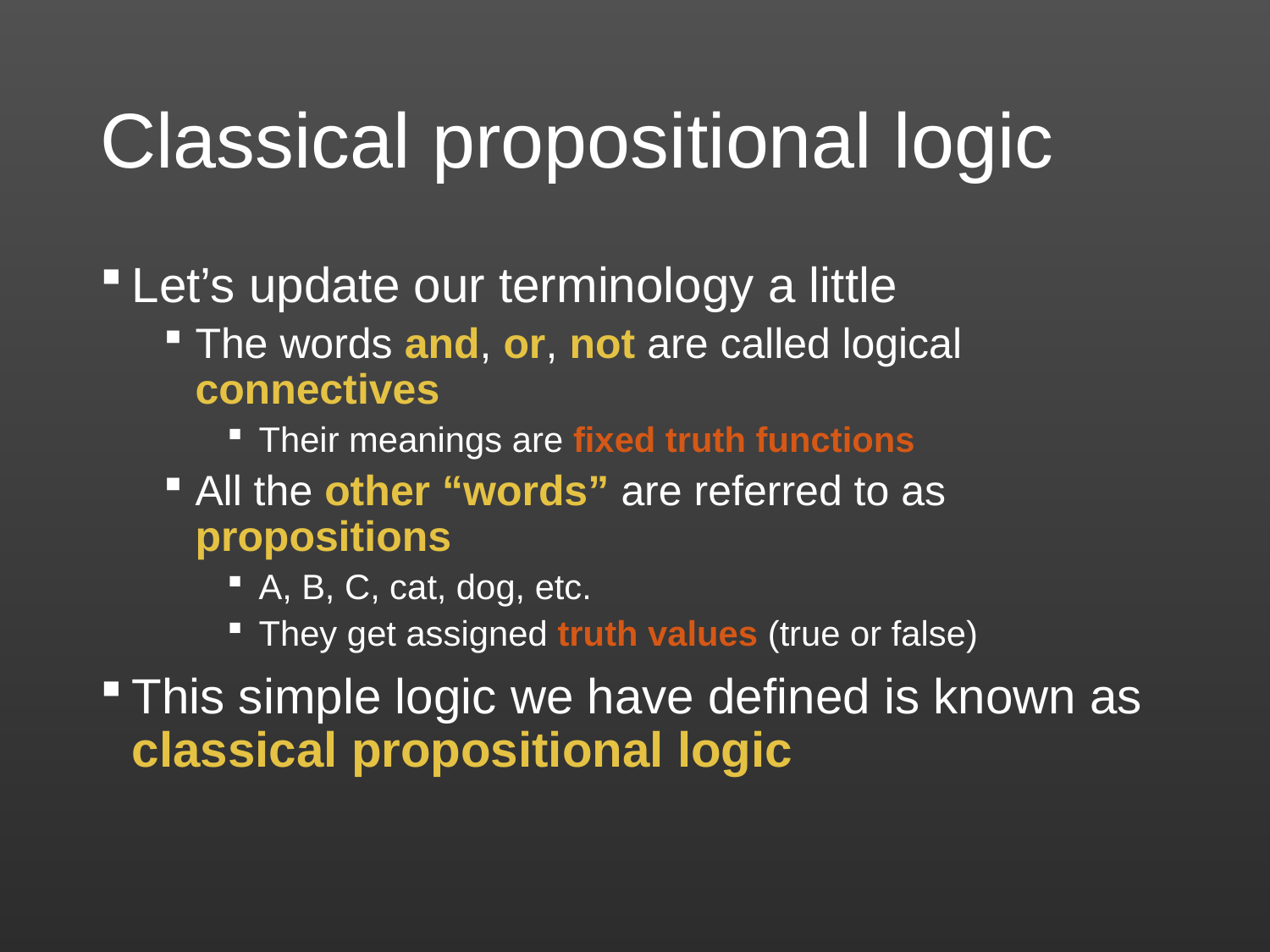

# Classical propositional logic
Let’s update our terminology a little
The words and, or, not are called logical connectives
Their meanings are fixed truth functions
All the other “words” are referred to as propositions
A, B, C, cat, dog, etc.
They get assigned truth values (true or false)
This simple logic we have defined is known as classical propositional logic